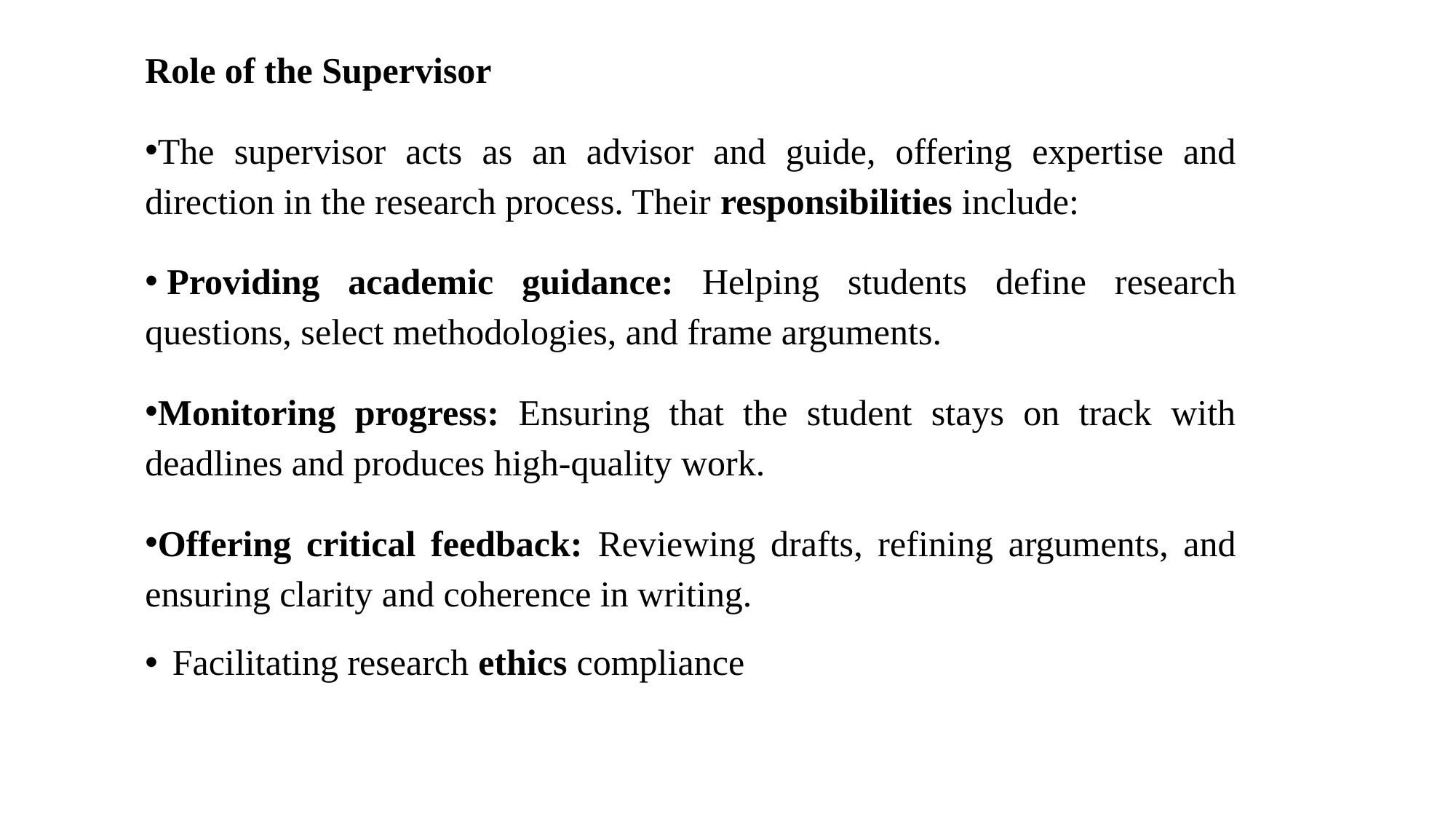

Role of the Supervisor
The supervisor acts as an advisor and guide, offering expertise and direction in the research process. Their responsibilities include:
 Providing academic guidance: Helping students define research questions, select methodologies, and frame arguments.
Monitoring progress: Ensuring that the student stays on track with deadlines and produces high-quality work.
Offering critical feedback: Reviewing drafts, refining arguments, and ensuring clarity and coherence in writing.
Facilitating research ethics compliance